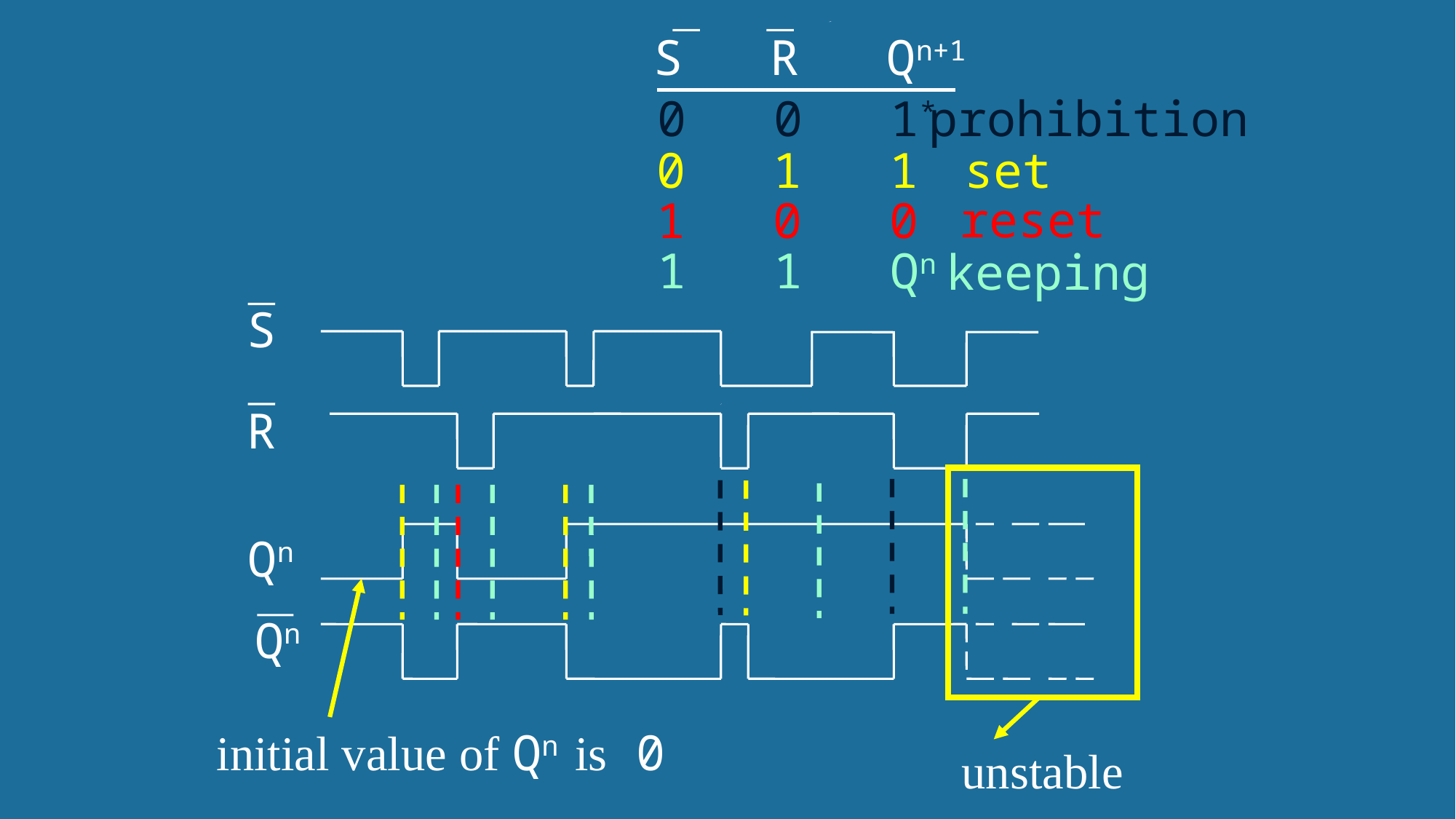

S   R   Qn+1

0   0   1*
prohibition
set
reset
keeping
0   1   1
1   0   0
1   1   Qn
S

R

 Qn

 Qn

initial value of Qn is 0
unstable